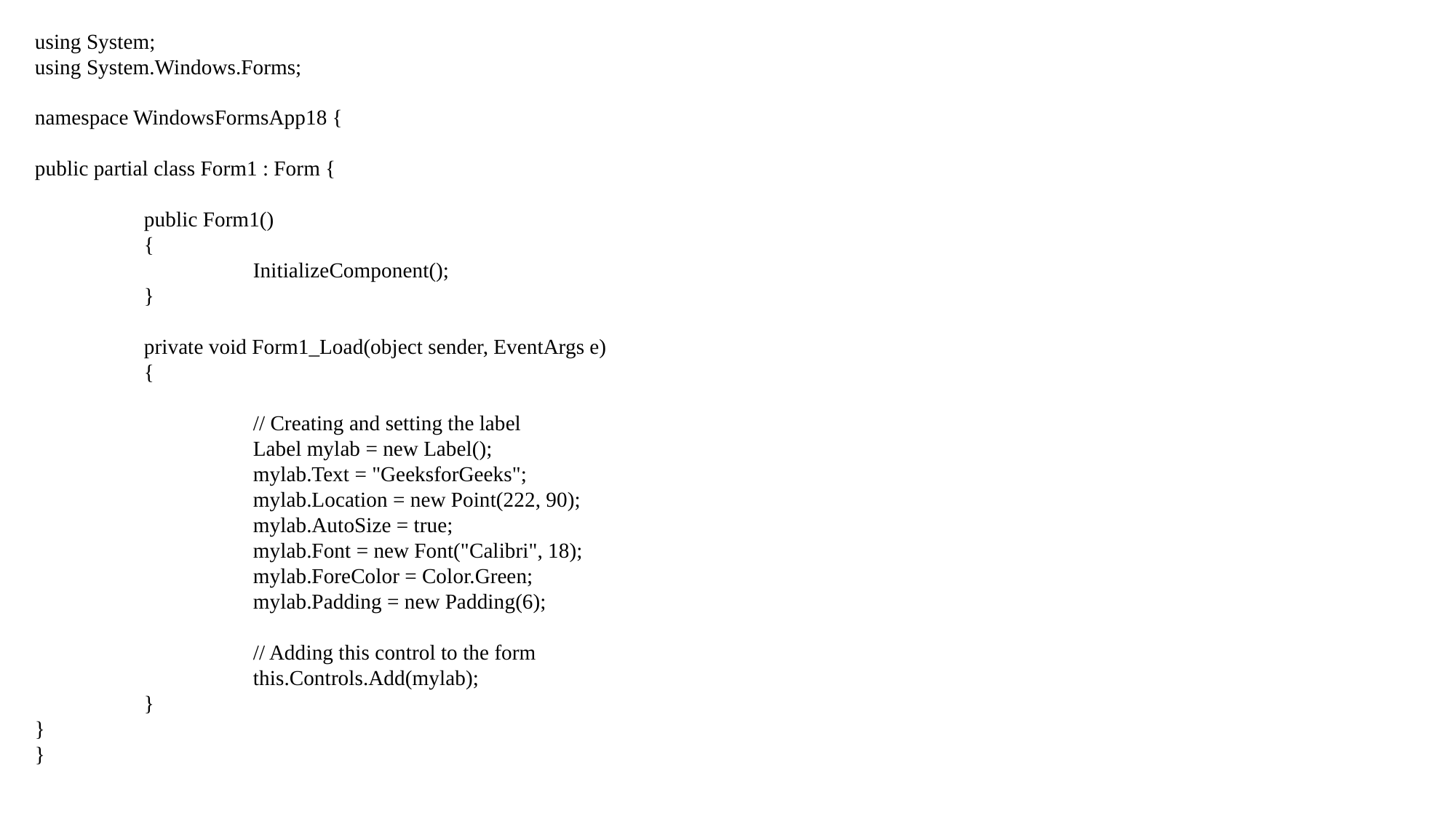

using System;
using System.Windows.Forms;

namespace WindowsFormsApp18 {

public partial class Form1 : Form {

	public Form1()
	{
		InitializeComponent();
	}

	private void Form1_Load(object sender, EventArgs e)
	{

		// Creating and setting the label
		Label mylab = new Label();
		mylab.Text = "GeeksforGeeks";
		mylab.Location = new Point(222, 90);
		mylab.AutoSize = true;
		mylab.Font = new Font("Calibri", 18);
		mylab.ForeColor = Color.Green;
		mylab.Padding = new Padding(6);

		// Adding this control to the form
		this.Controls.Add(mylab);
	}
}
}